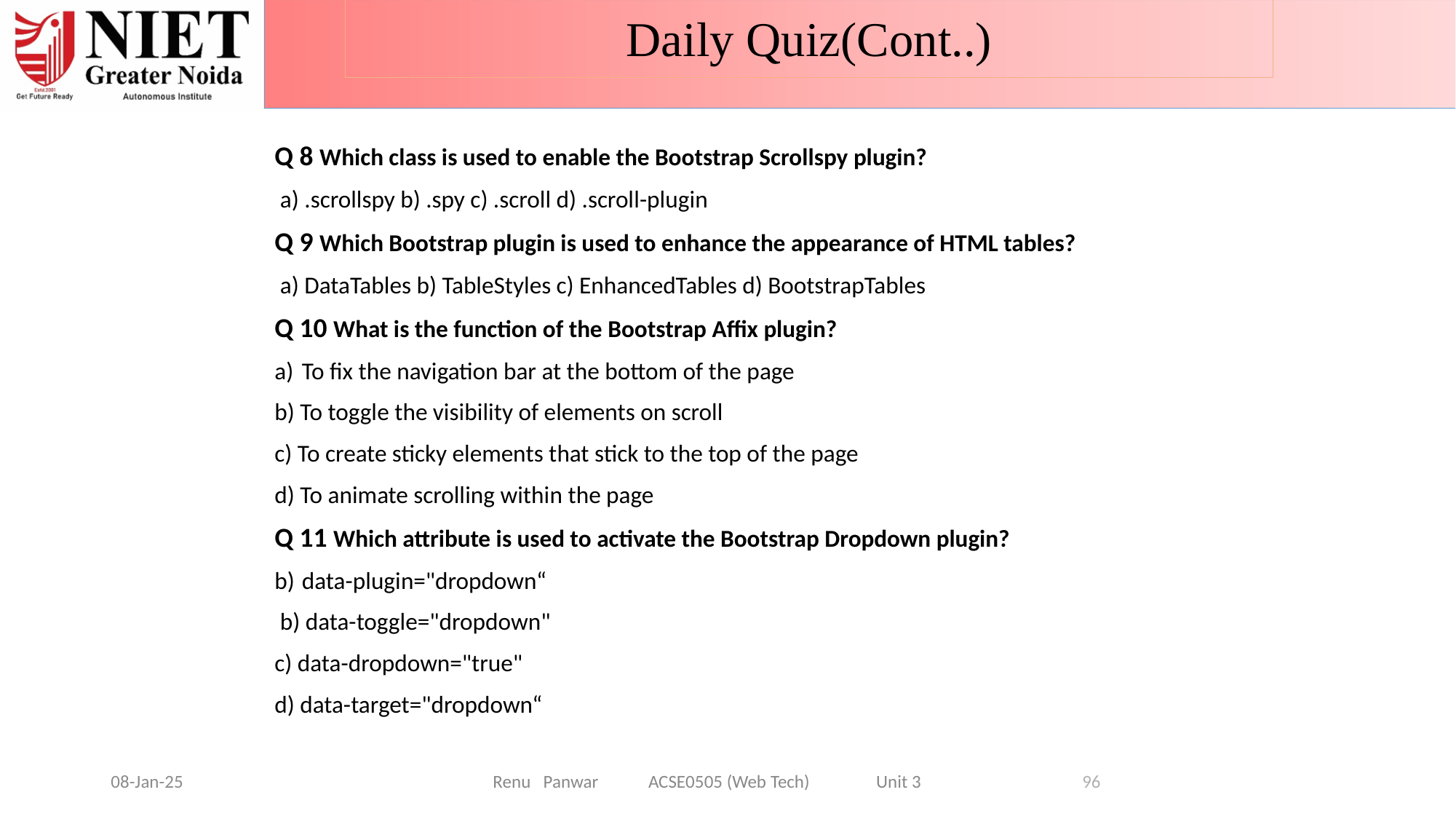

Daily Quiz(Cont..)
Q 8 Which class is used to enable the Bootstrap Scrollspy plugin?
 a) .scrollspy b) .spy c) .scroll d) .scroll-plugin
Q 9 Which Bootstrap plugin is used to enhance the appearance of HTML tables?
 a) DataTables b) TableStyles c) EnhancedTables d) BootstrapTables
Q 10 What is the function of the Bootstrap Affix plugin?
To fix the navigation bar at the bottom of the page
b) To toggle the visibility of elements on scroll
c) To create sticky elements that stick to the top of the page
d) To animate scrolling within the page
Q 11 Which attribute is used to activate the Bootstrap Dropdown plugin?
data-plugin="dropdown“
 b) data-toggle="dropdown"
c) data-dropdown="true"
d) data-target="dropdown“
08-Jan-25
Renu   Panwar            ACSE0505 (Web Tech)                Unit 3
96